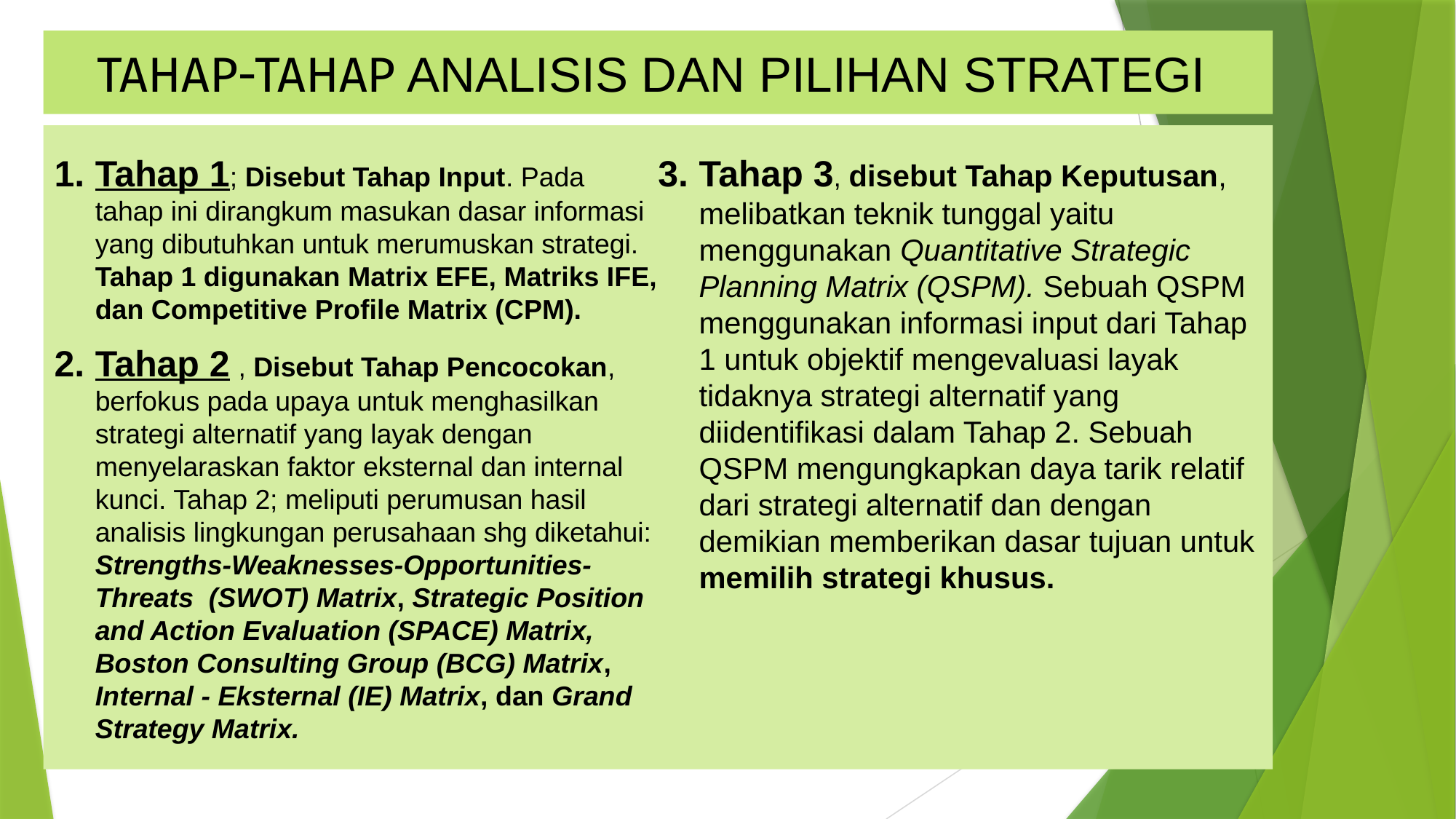

# TAHAP-TAHAP ANALISIS DAN PILIHAN STRATEGI
Tahap 1; Disebut Tahap Input. Pada tahap ini dirangkum masukan dasar informasi yang dibutuhkan untuk merumuskan strategi. Tahap 1 digunakan Matrix EFE, Matriks IFE, dan Competitive Profile Matrix (CPM).
Tahap 2 , Disebut Tahap Pencocokan, berfokus pada upaya untuk menghasilkan strategi alternatif yang layak dengan menyelaraskan faktor eksternal dan internal kunci. Tahap 2; meliputi perumusan hasil analisis lingkungan perusahaan shg diketahui: Strengths-Weaknesses-Opportunities-Threats  (SWOT) Matrix, Strategic Position and Action Evaluation (SPACE) Matrix,  Boston Consulting Group (BCG) Matrix, Internal - Eksternal (IE) Matrix, dan Grand Strategy Matrix.
Tahap 3, disebut Tahap Keputusan, melibatkan teknik tunggal yaitu menggunakan Quantitative Strategic Planning Matrix (QSPM). Sebuah QSPM menggunakan informasi input dari Tahap 1 untuk objektif mengevaluasi layak tidaknya strategi alternatif yang diidentifikasi dalam Tahap 2. Sebuah QSPM mengungkapkan daya tarik relatif dari strategi alternatif dan dengan demikian memberikan dasar tujuan untuk memilih strategi khusus.